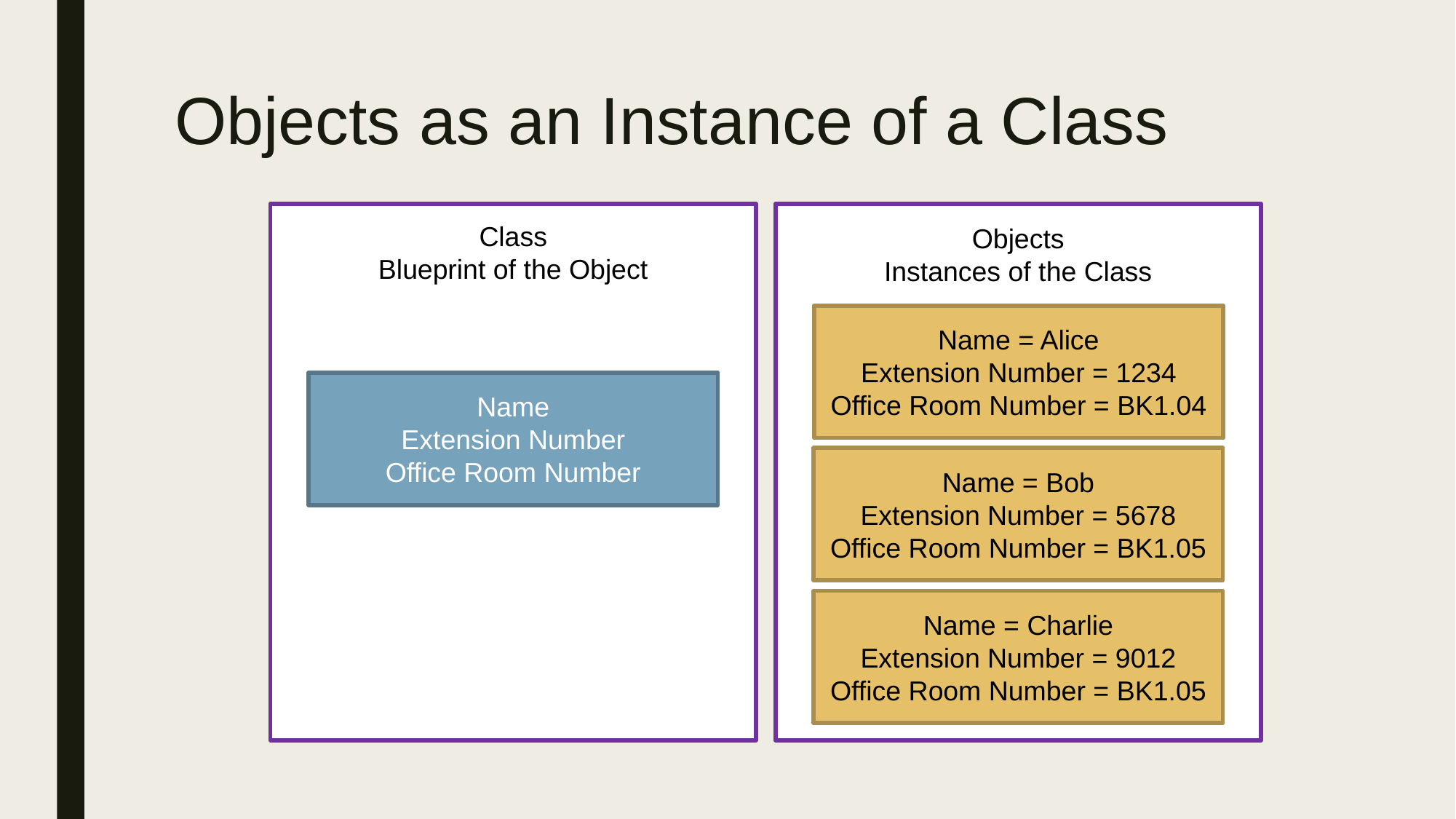

# Objects as an Instance of a Class

Class
Blueprint of the Object
Name
Extension Number
Office Room Number

Objects
Instances of the Class
Name = Alice
Extension Number = 1234
Office Room Number = BK1.04
Name = Bob
Extension Number = 5678
Office Room Number = BK1.05
Name = Charlie
Extension Number = 9012
Office Room Number = BK1.05